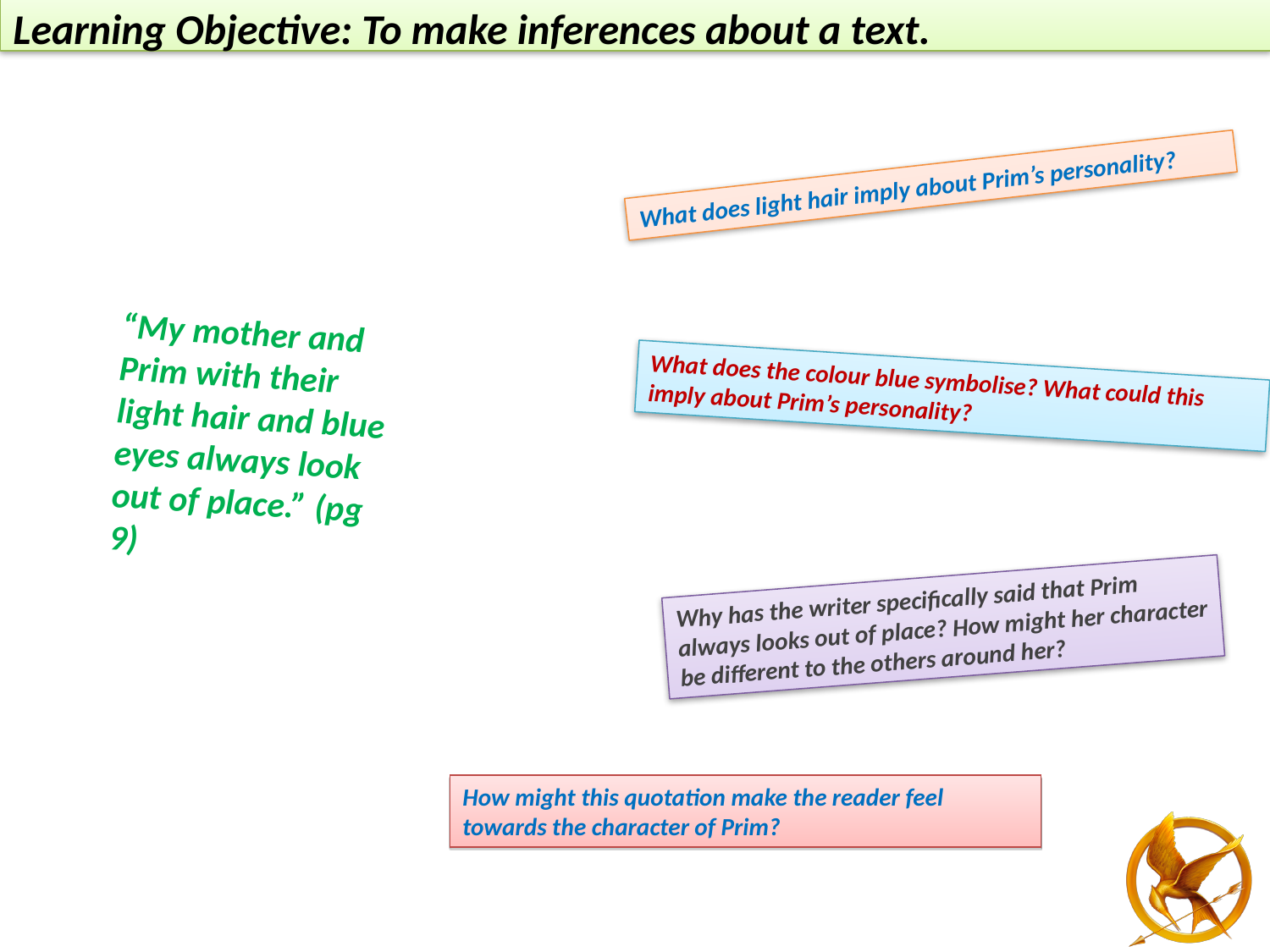

Learning Objective: To make inferences about a text.
What does light hair imply about Prim’s personality?
“My mother and Prim with their light hair and blue eyes always look out of place.” (pg 9)
What does the colour blue symbolise? What could this imply about Prim’s personality?
Why has the writer specifically said that Prim always looks out of place? How might her character be different to the others around her?
How might this quotation make the reader feel towards the character of Prim?